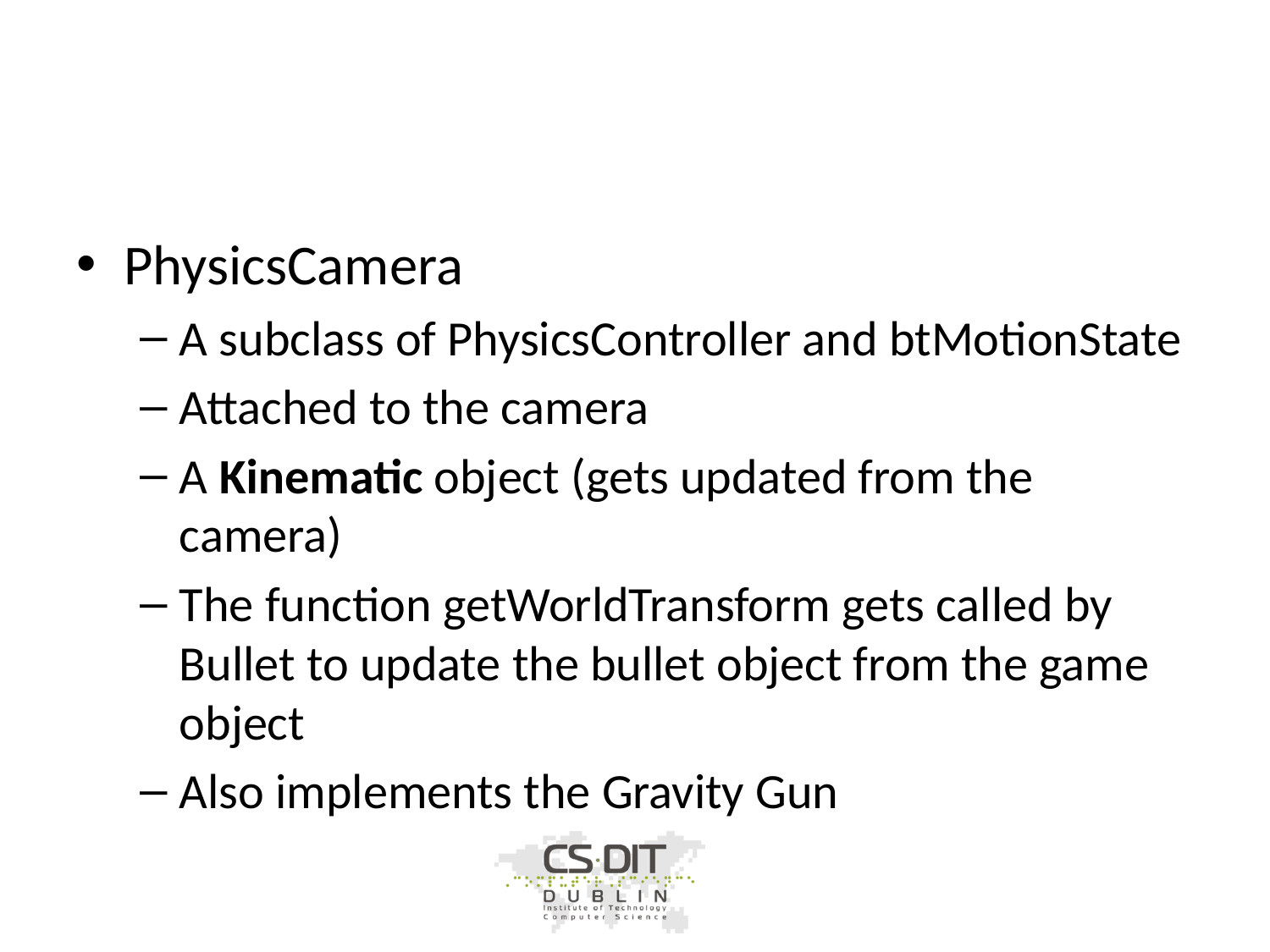

#
PhysicsCamera
A subclass of PhysicsController and btMotionState
Attached to the camera
A Kinematic object (gets updated from the camera)
The function getWorldTransform gets called by Bullet to update the bullet object from the game object
Also implements the Gravity Gun